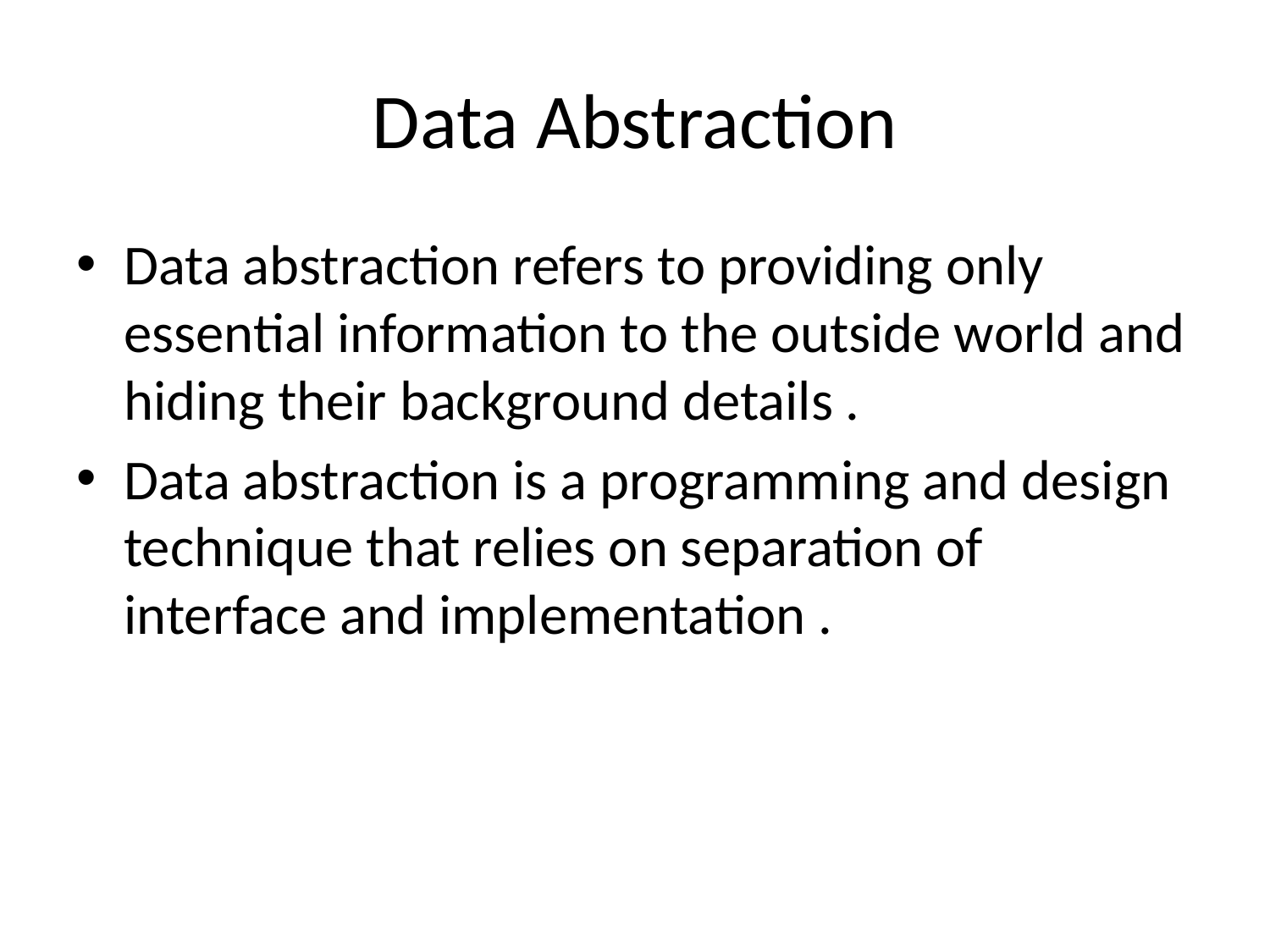

# Data Abstraction
Data abstraction refers to providing only essential information to the outside world and hiding their background details .
Data abstraction is a programming and design technique that relies on separation of interface and implementation .
1